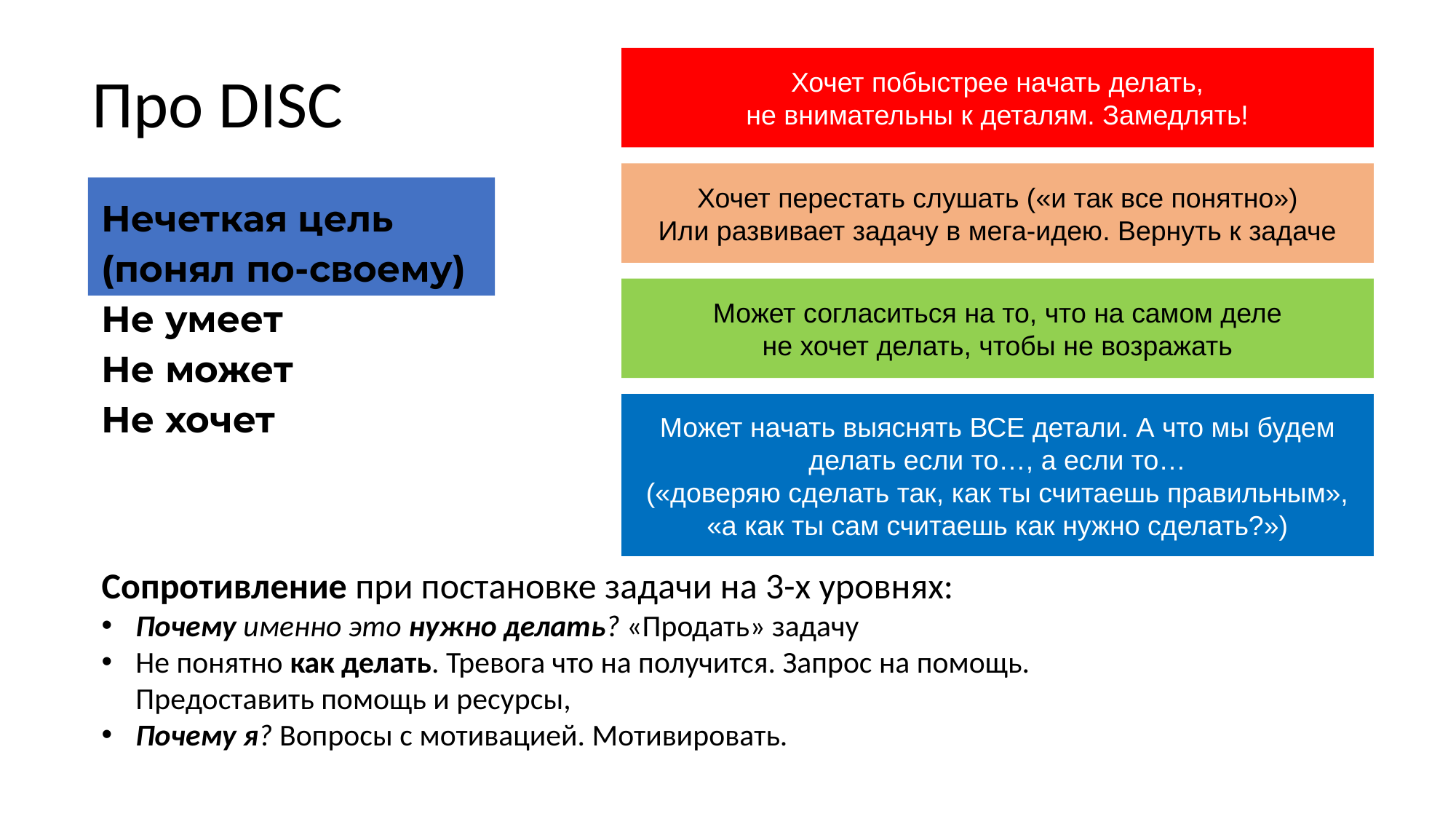

Хочет побыстрее начать делать,
не внимательны к деталям. Замедлять!
# Про DISC
Хочет перестать слушать («и так все понятно»)
Или развивает задачу в мега-идею. Вернуть к задаче

Нечеткая цель
(понял по-своему)
Не умеет
Не может
Не хочет
Может согласиться на то, что на самом деле
не хочет делать, чтобы не возражать
Может начать выяснять ВСЕ детали. А что мы будем делать если то…, а если то…
(«доверяю сделать так, как ты считаешь правильным»,
«а как ты сам считаешь как нужно сделать?»)
Сопротивление при постановке задачи на 3-х уровнях:
Почему именно это нужно делать? «Продать» задачу
Не понятно как делать. Тревога что на получится. Запрос на помощь.
Предоставить помощь и ресурсы,
Почему я? Вопросы с мотивацией. Мотивировать.